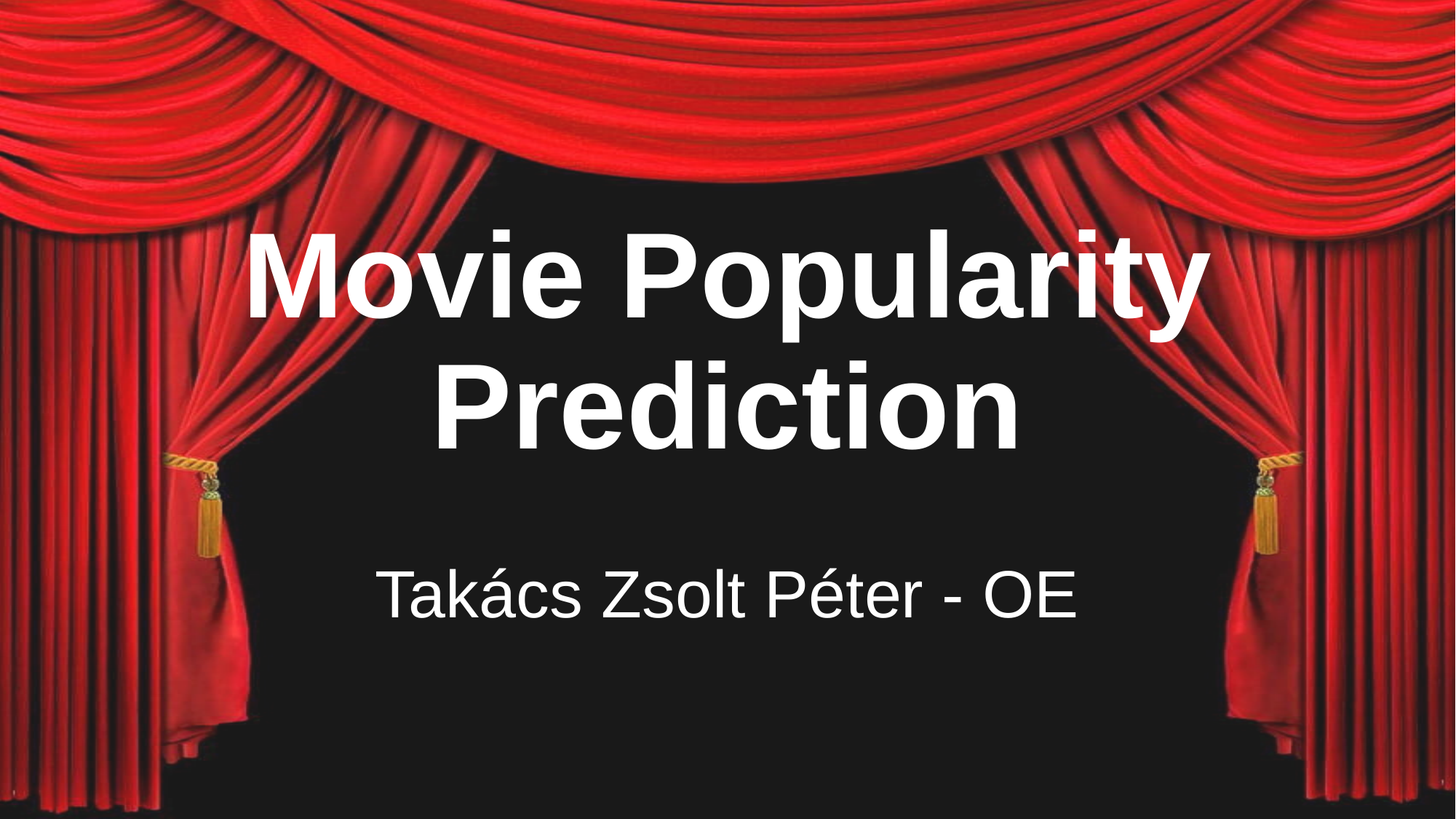

# Movie Popularity Prediction
Takács Zsolt Péter - OE